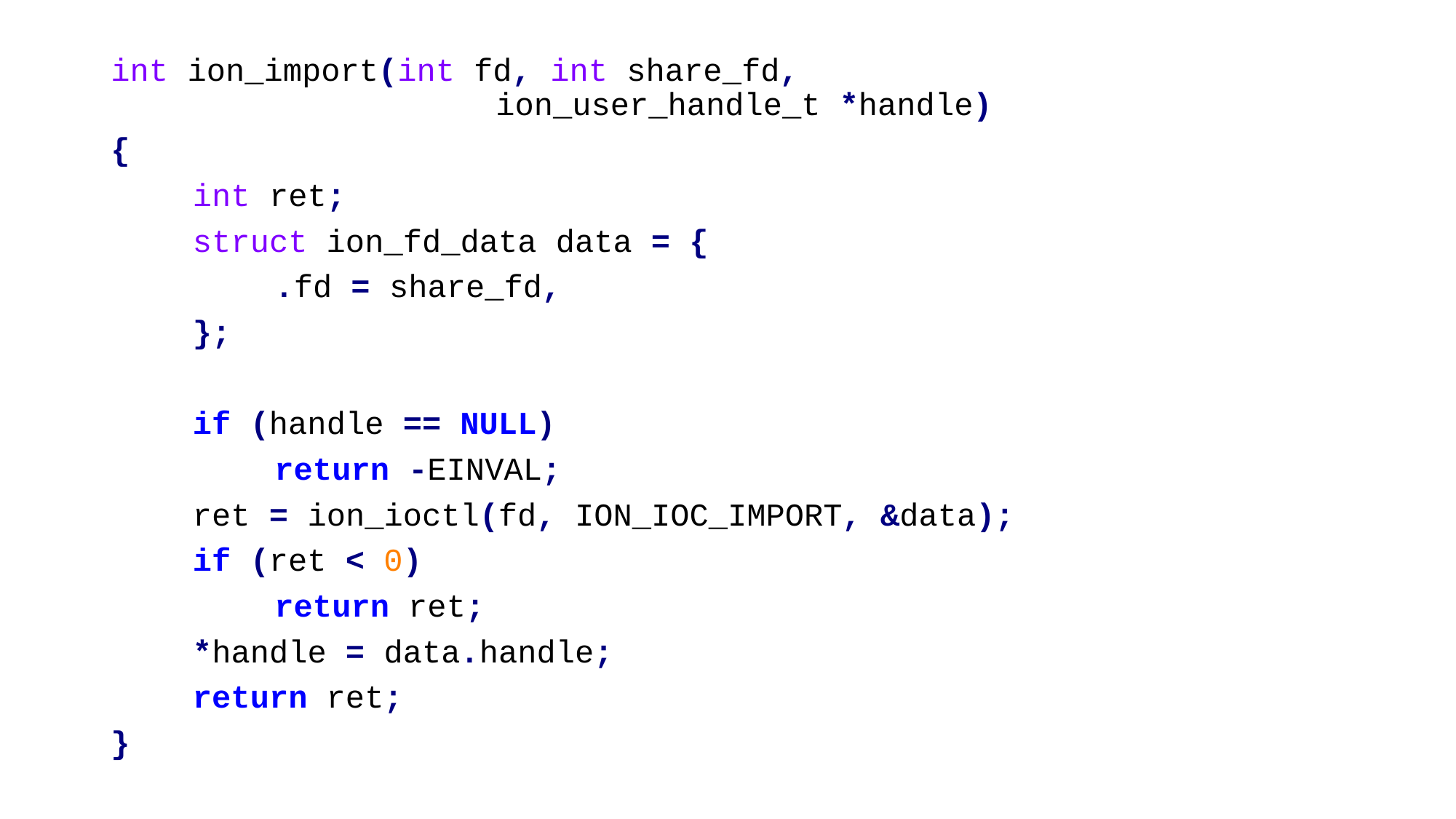

int ion_import(int fd, int share_fd,
       			   ion_user_handle_t *handle)
{
	int ret;
	struct ion_fd_data data = {
		.fd = share_fd,
	};

	if (handle == NULL)
		return -EINVAL;
	ret = ion_ioctl(fd, ION_IOC_IMPORT, &data);
	if (ret < 0)
		return ret;
	*handle = data.handle;
	return ret;
}